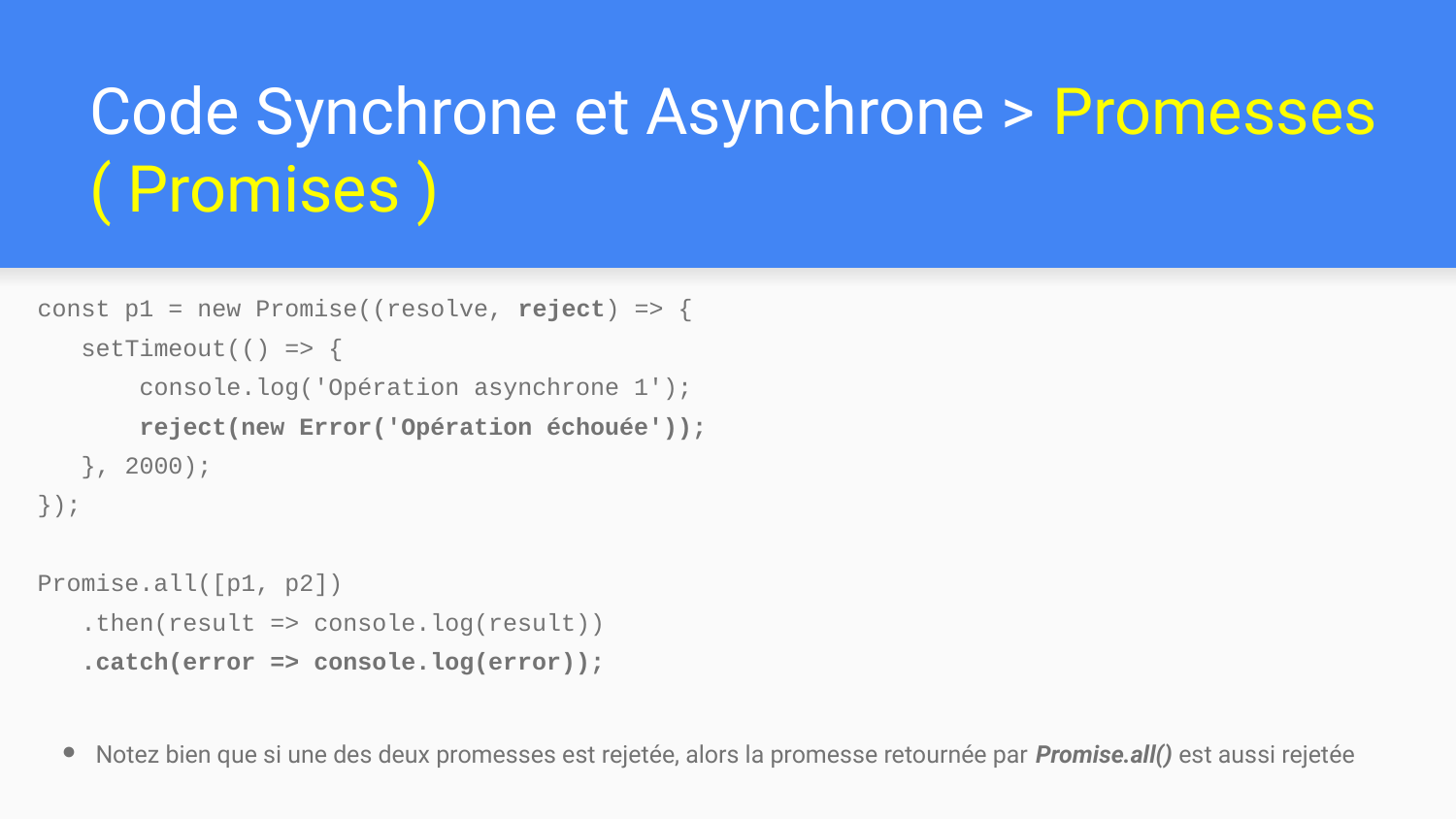

# Code Synchrone et Asynchrone > Promesses ( Promises )
const p1 = new Promise((resolve, reject) => {
   setTimeout(() => {
       console.log('Opération asynchrone 1');
       reject(new Error('Opération échouée'));
   }, 2000);
});

Promise.all([p1, p2])
   .then(result => console.log(result))
   .catch(error => console.log(error));

Notez bien que si une des deux promesses est rejetée, alors la promesse retournée par Promise.all() est aussi rejetée